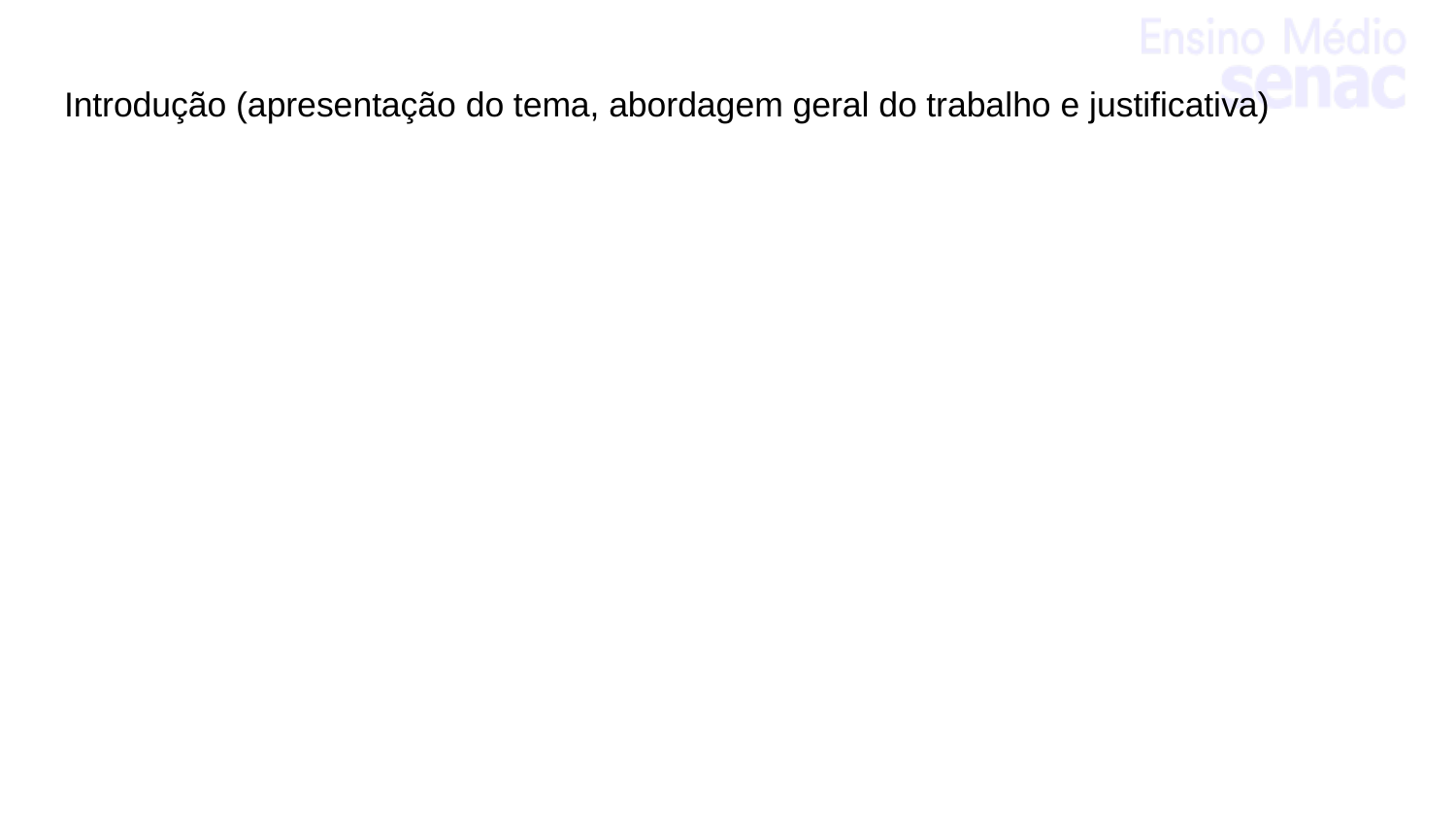

# Introdução (apresentação do tema, abordagem geral do trabalho e justificativa)